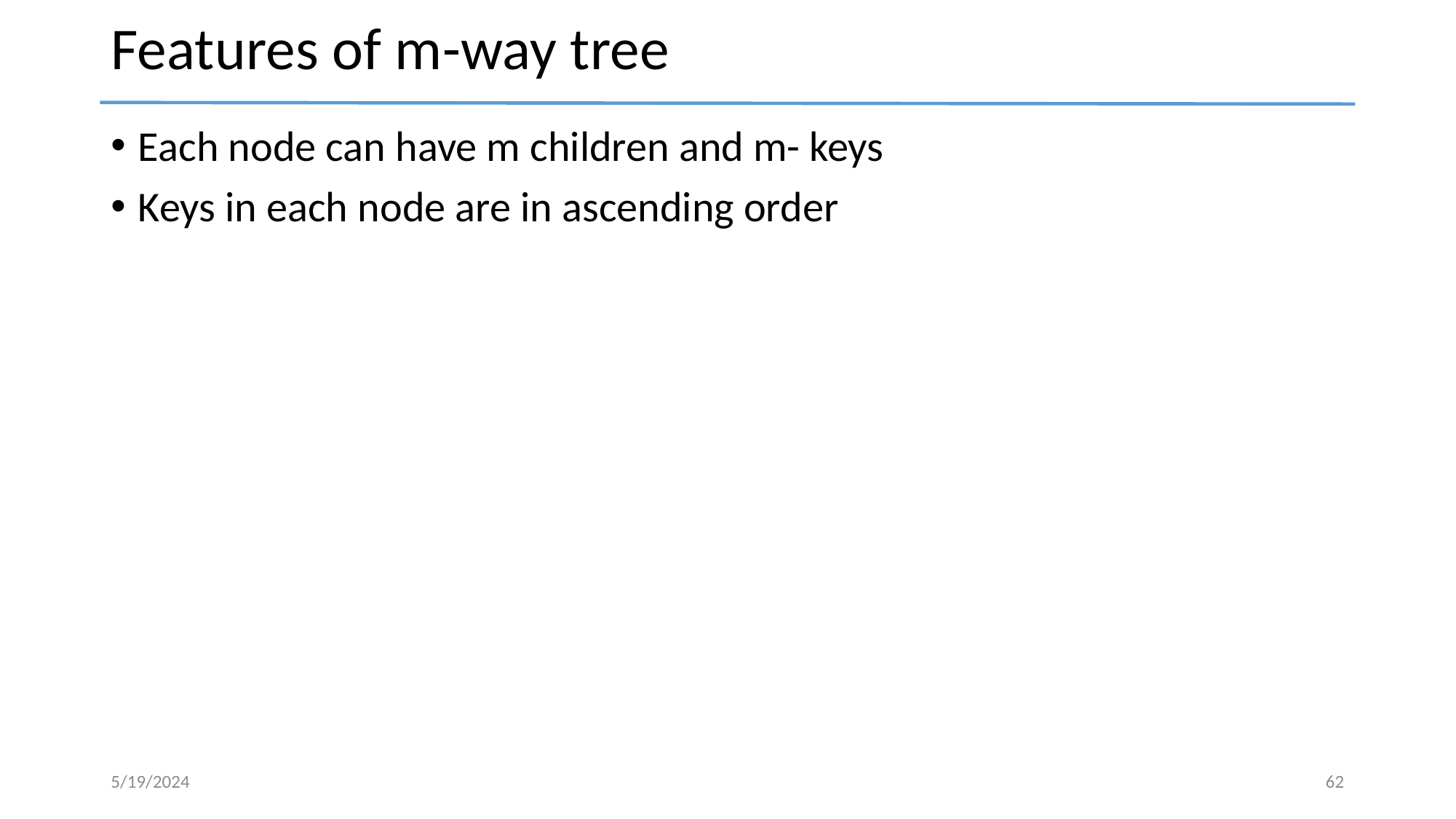

# Features of m-way tree
Each node can have m children and m- keys
Keys in each node are in ascending order

5/19/2024
62